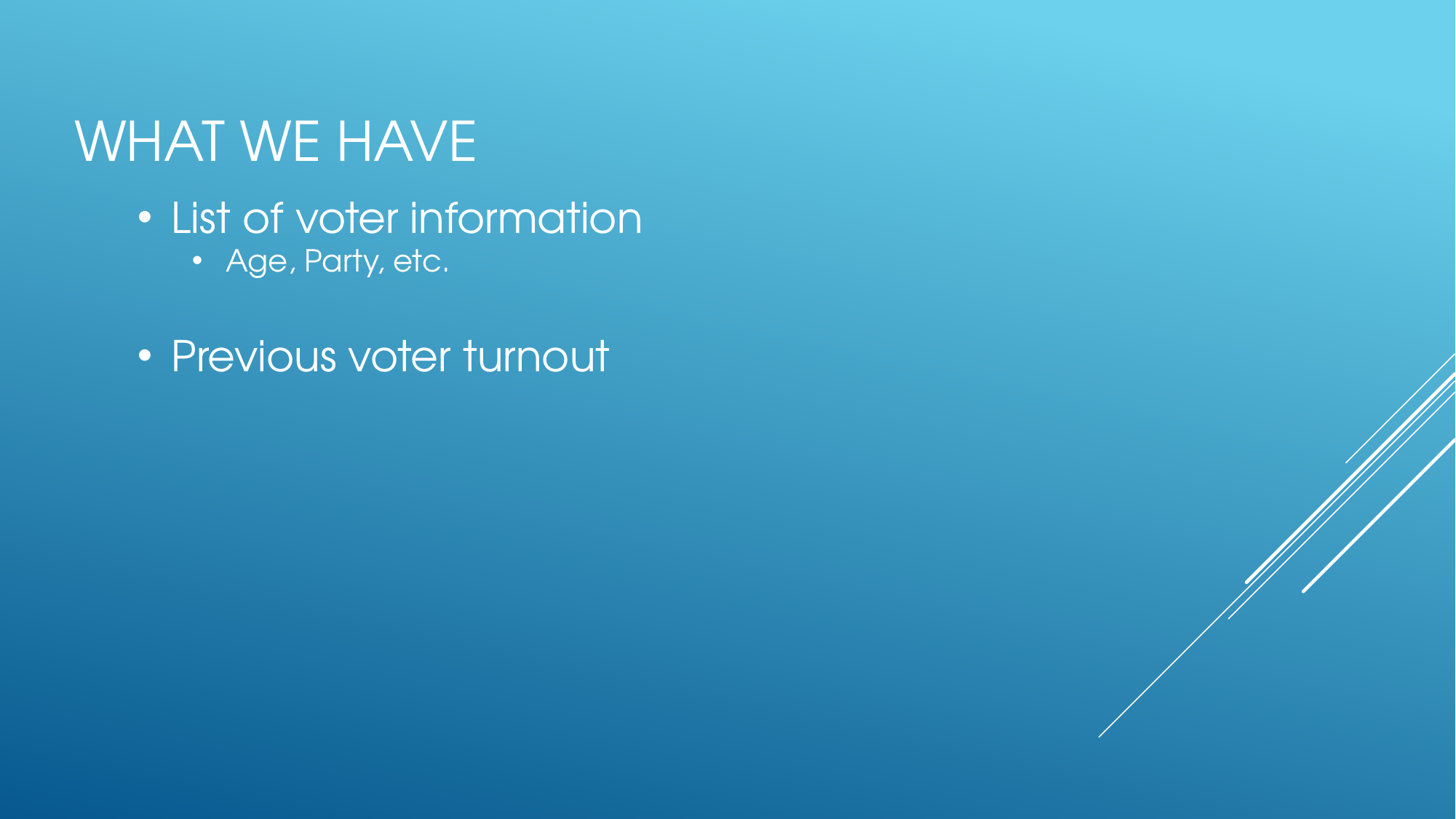

What we have
List of voter information
Age, Party, etc.
Previous voter turnout